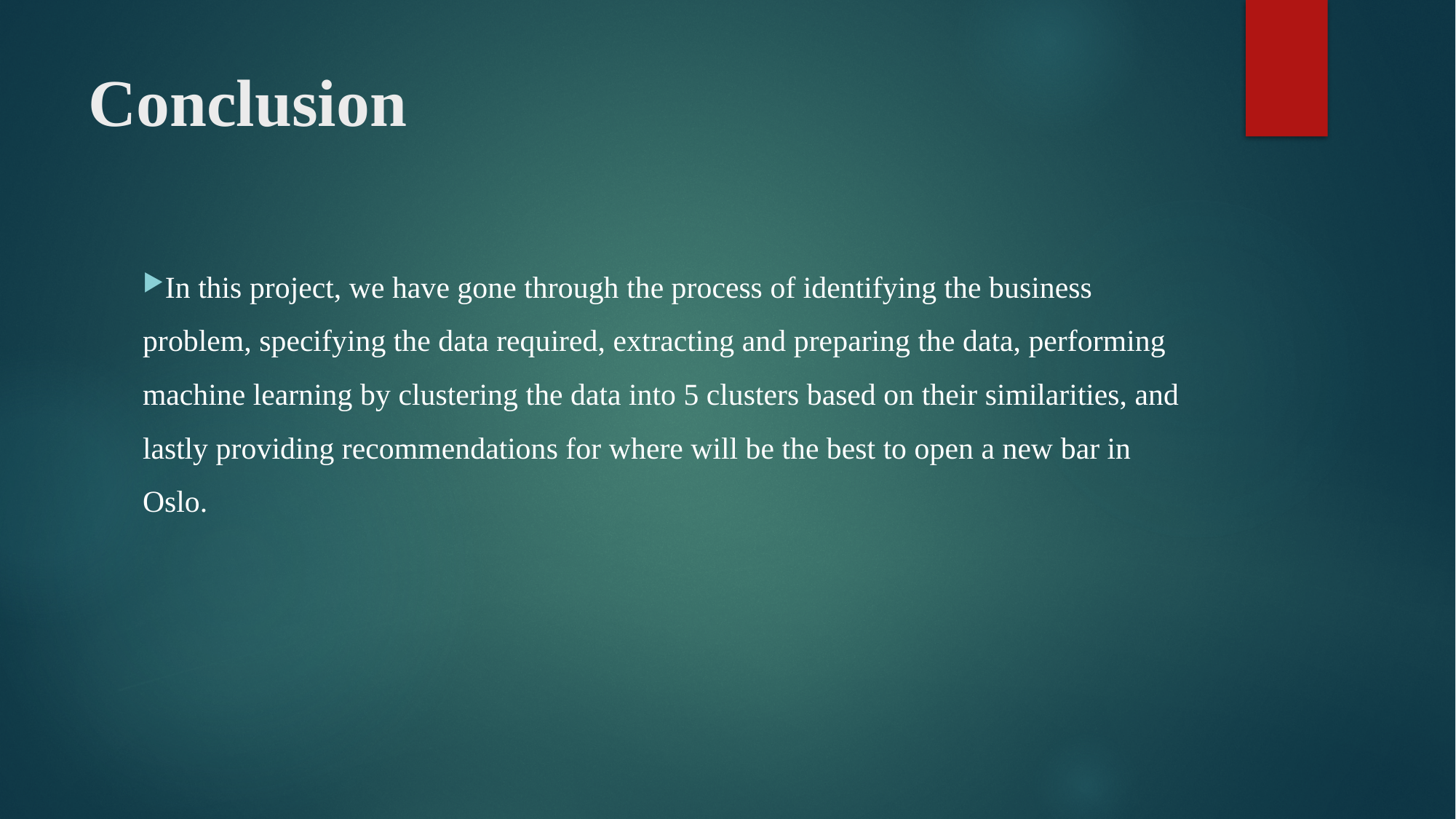

# Conclusion
In this project, we have gone through the process of identifying the business problem, specifying the data required, extracting and preparing the data, performing machine learning by clustering the data into 5 clusters based on their similarities, and lastly providing recommendations for where will be the best to open a new bar in Oslo.